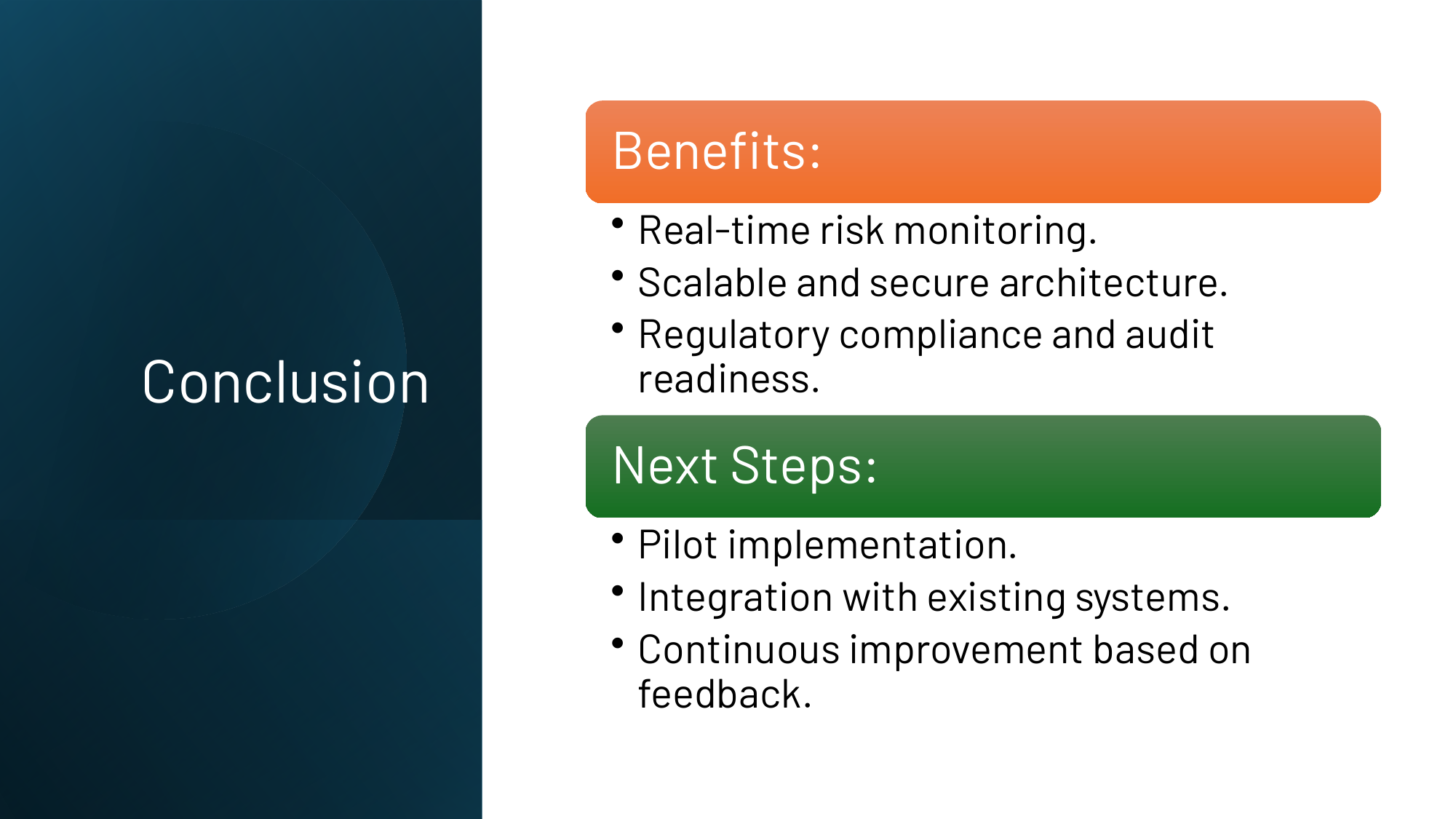

Benefits:
Real-time risk monitoring.
Scalable and secure architecture.
Regulatory compliance and audit readiness.
Next Steps:
Pilot implementation.
Integration with existing systems.
Continuous improvement based on feedback.

# Conclusion